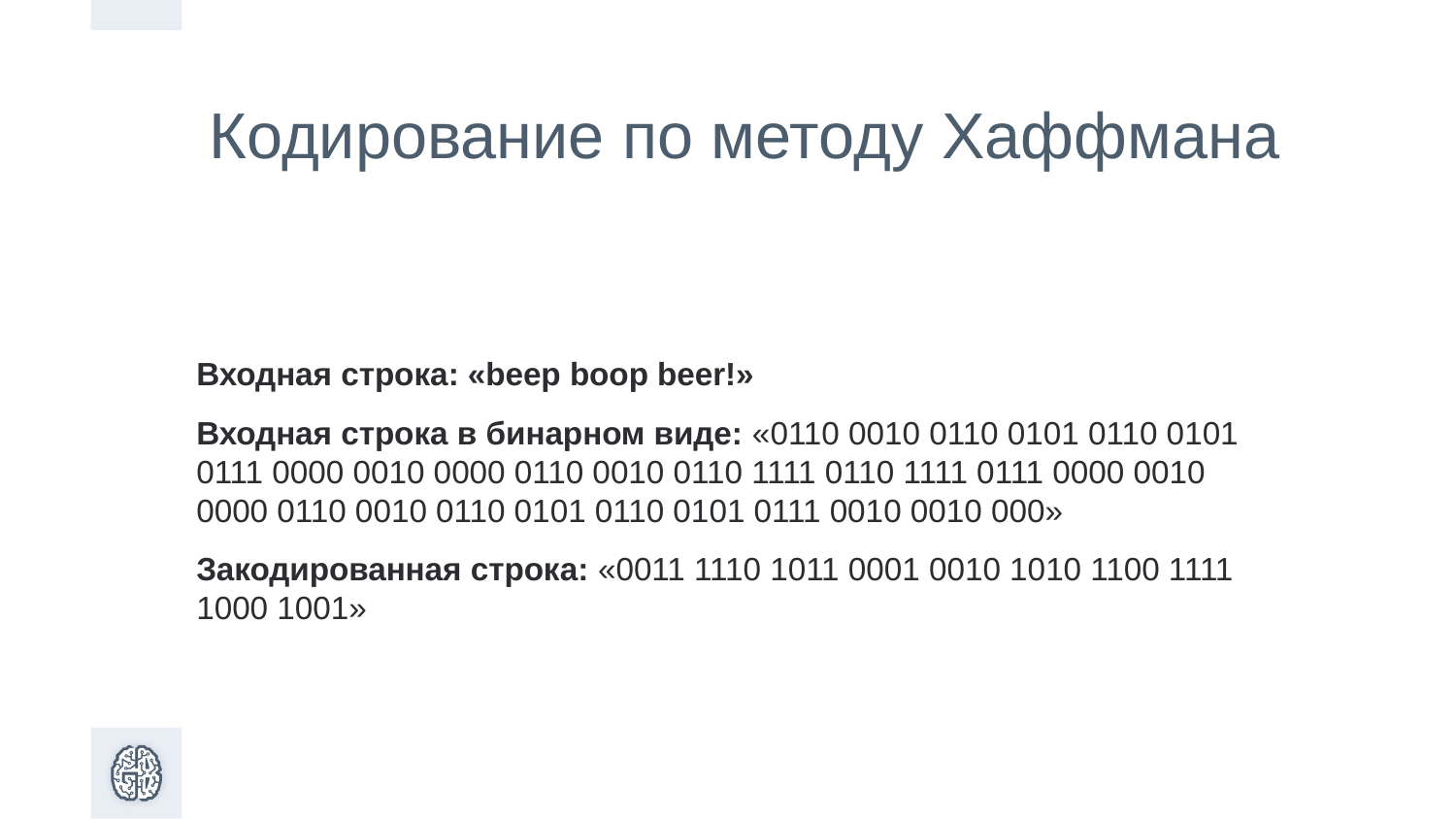

Кодирование по методу Хаффмана
Входная строка: «beep boop beer!»
Входная строка в бинарном виде: «0110 0010 0110 0101 0110 0101 0111 0000 0010 0000 0110 0010 0110 1111 0110 1111 0111 0000 0010 0000 0110 0010 0110 0101 0110 0101 0111 0010 0010 000»
Закодированная строка: «0011 1110 1011 0001 0010 1010 1100 1111 1000 1001»